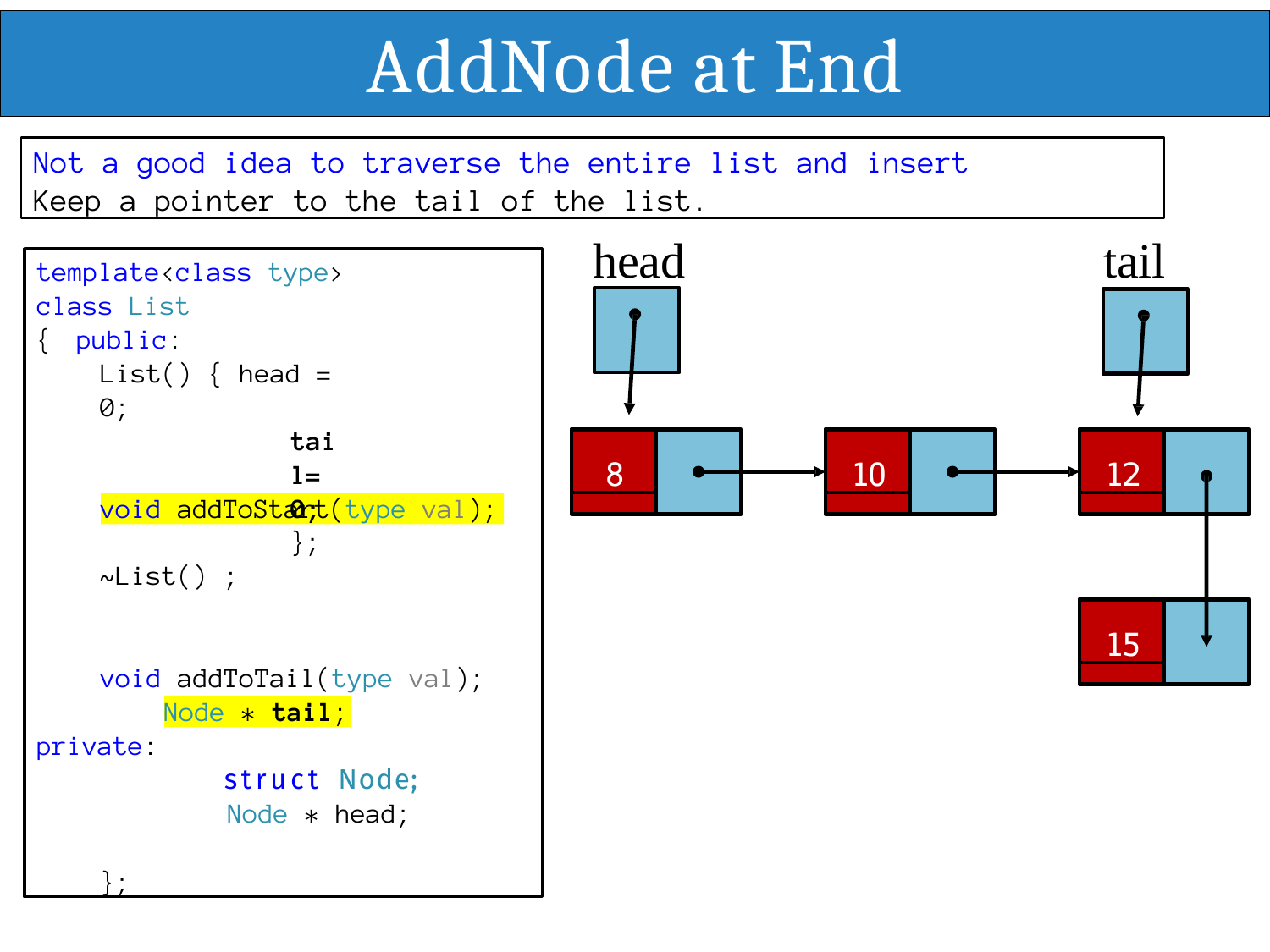

# AddNode at End
Not a good idea to traverse the entire list and insert Keep a pointer to the tail of the list.
head	tail
template<class type> class List { public:
List() { head = 0;
tail= 0; };
~List() ;

void addToTail(type val); private:
struct Node;
Node * head;

};

8
10
12

void addToStart(type val);

15
Node * tail;